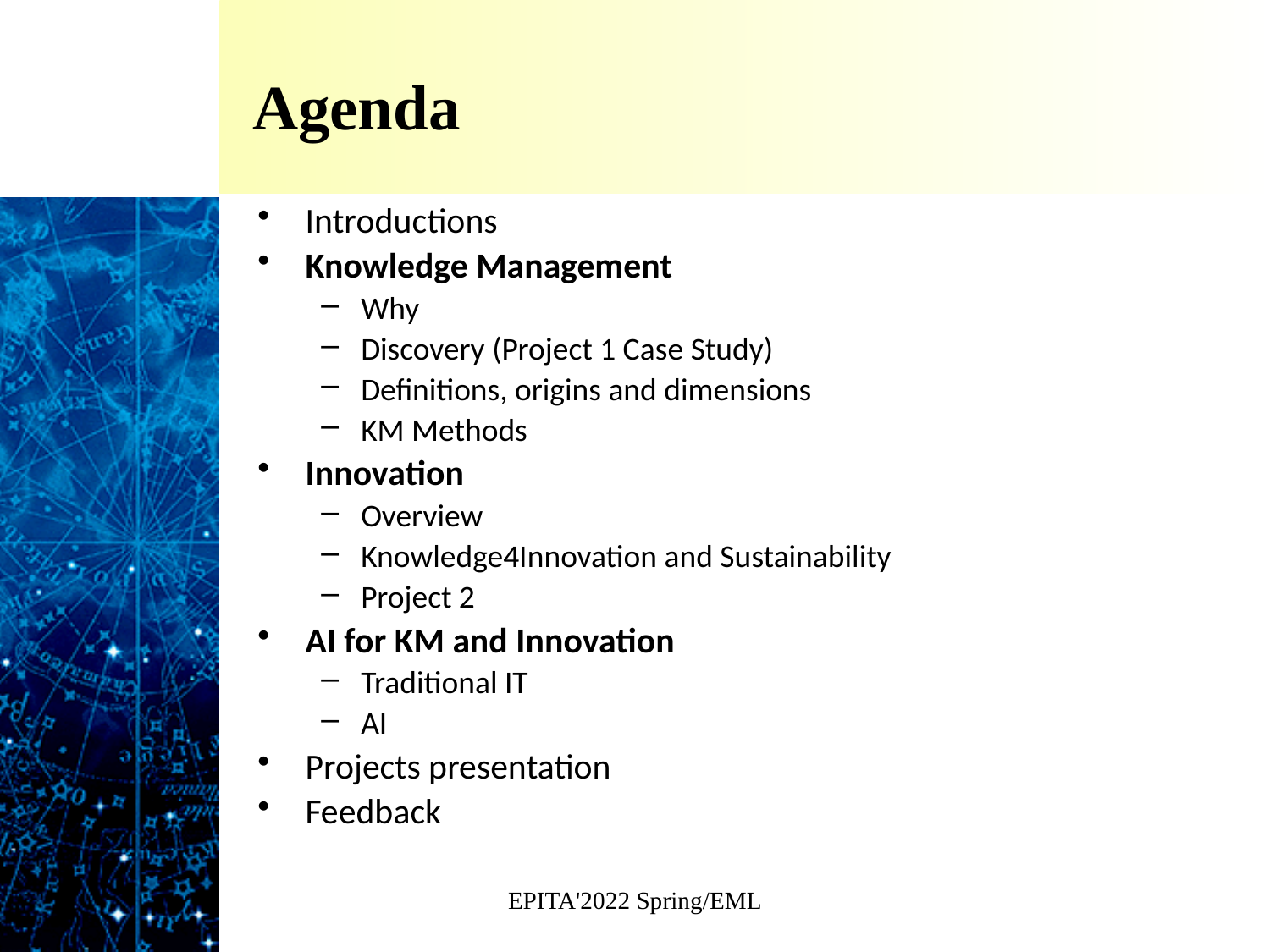

# Agenda
Introductions
Knowledge Management
Why
Discovery (Project 1 Case Study)
Definitions, origins and dimensions
KM Methods
Innovation
Overview
Knowledge4Innovation and Sustainability
Project 2
AI for KM and Innovation
Traditional IT
AI
Projects presentation
Feedback

EPITA'2022 Spring/EML